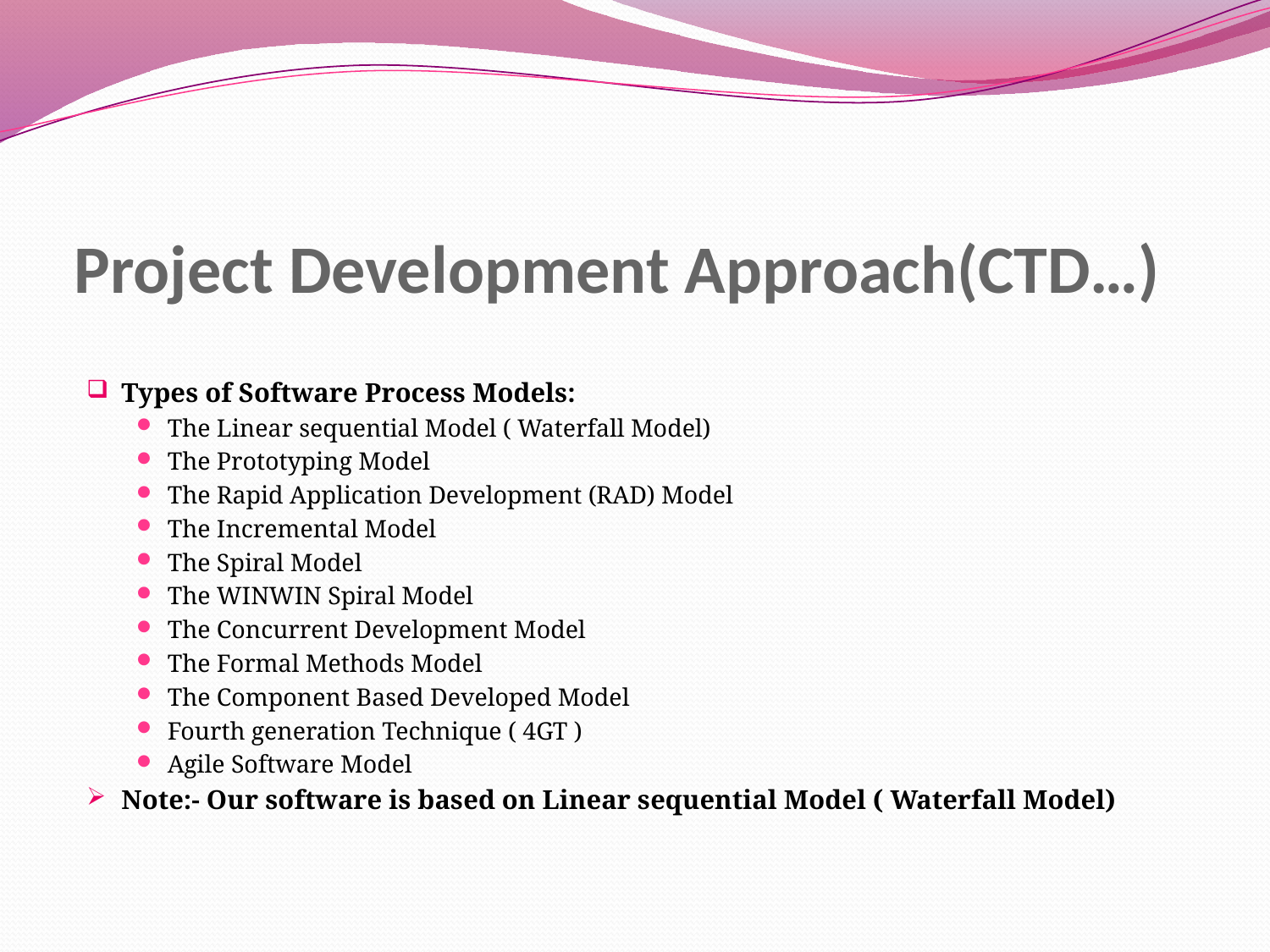

# Project Development Approach(CTD…)
Types of Software Process Models:
The Linear sequential Model ( Waterfall Model)
The Prototyping Model
The Rapid Application Development (RAD) Model
The Incremental Model
The Spiral Model
The WINWIN Spiral Model
The Concurrent Development Model
The Formal Methods Model
The Component Based Developed Model
Fourth generation Technique ( 4GT )
Agile Software Model
Note:- Our software is based on Linear sequential Model ( Waterfall Model)